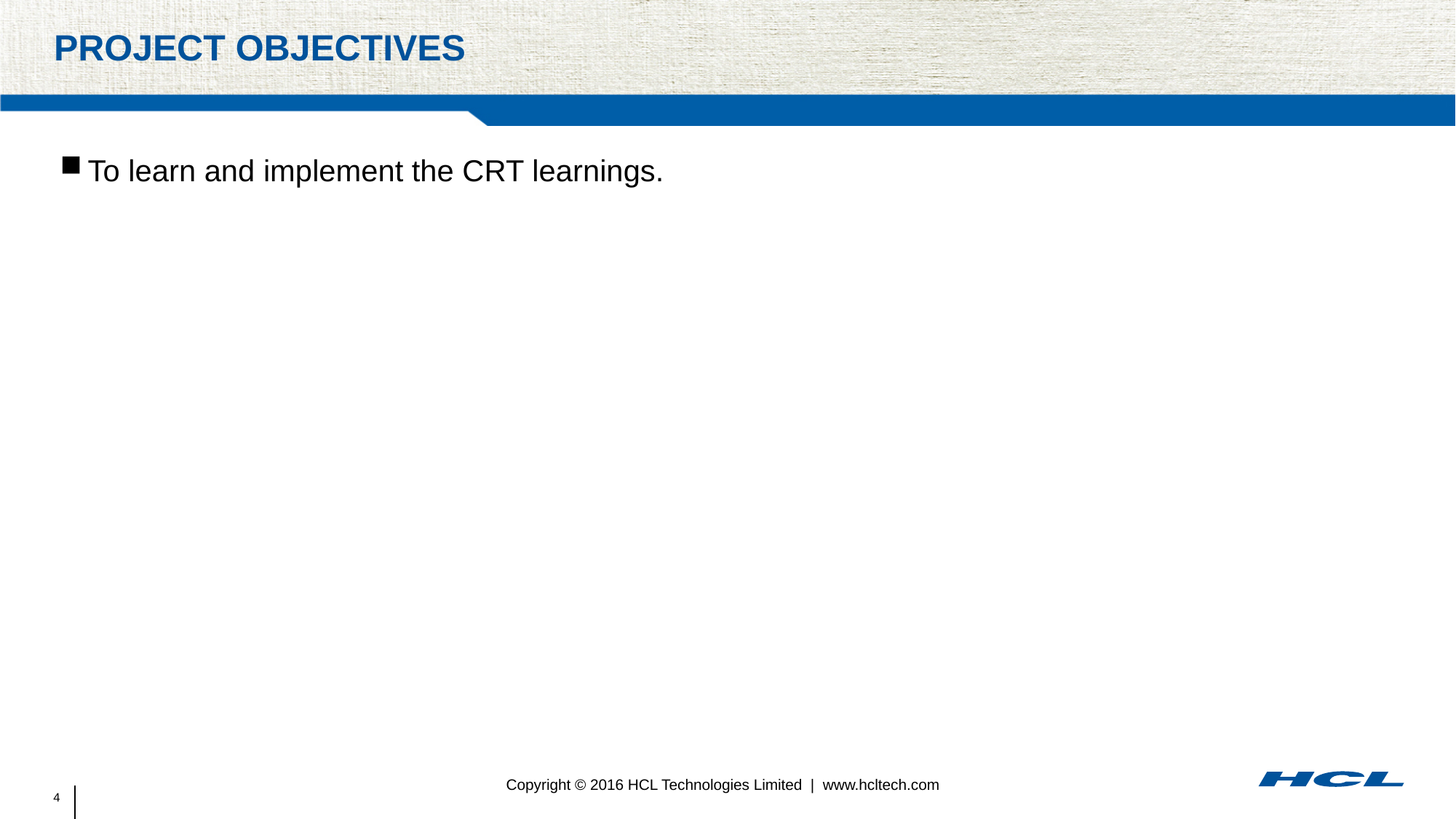

# Project Objectives
To learn and implement the CRT learnings.